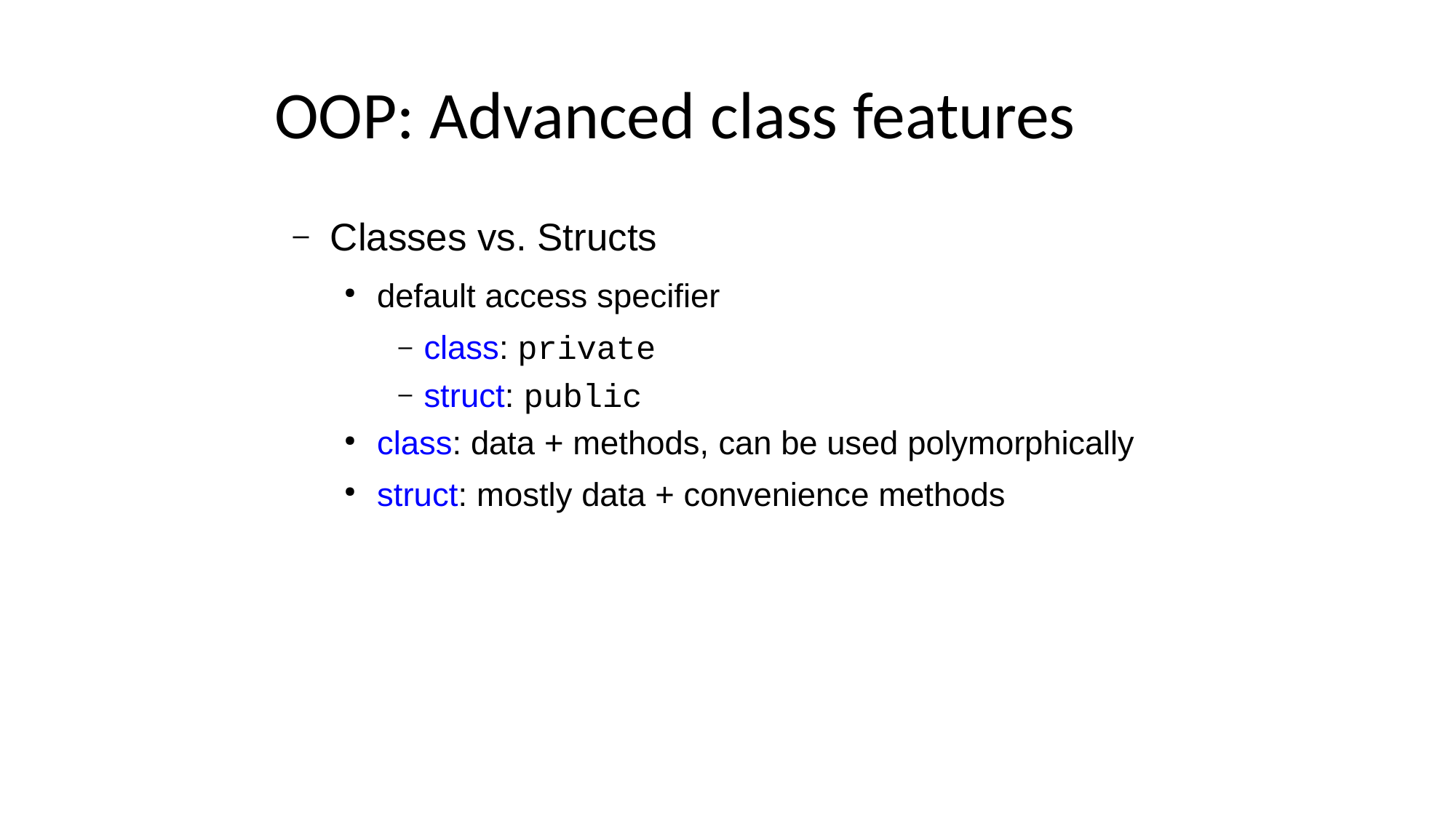

# OOP: Advanced class features
Classes vs. Structs
default access specifier
class: private
struct: public
class: data + methods, can be used polymorphically
struct: mostly data + convenience methods